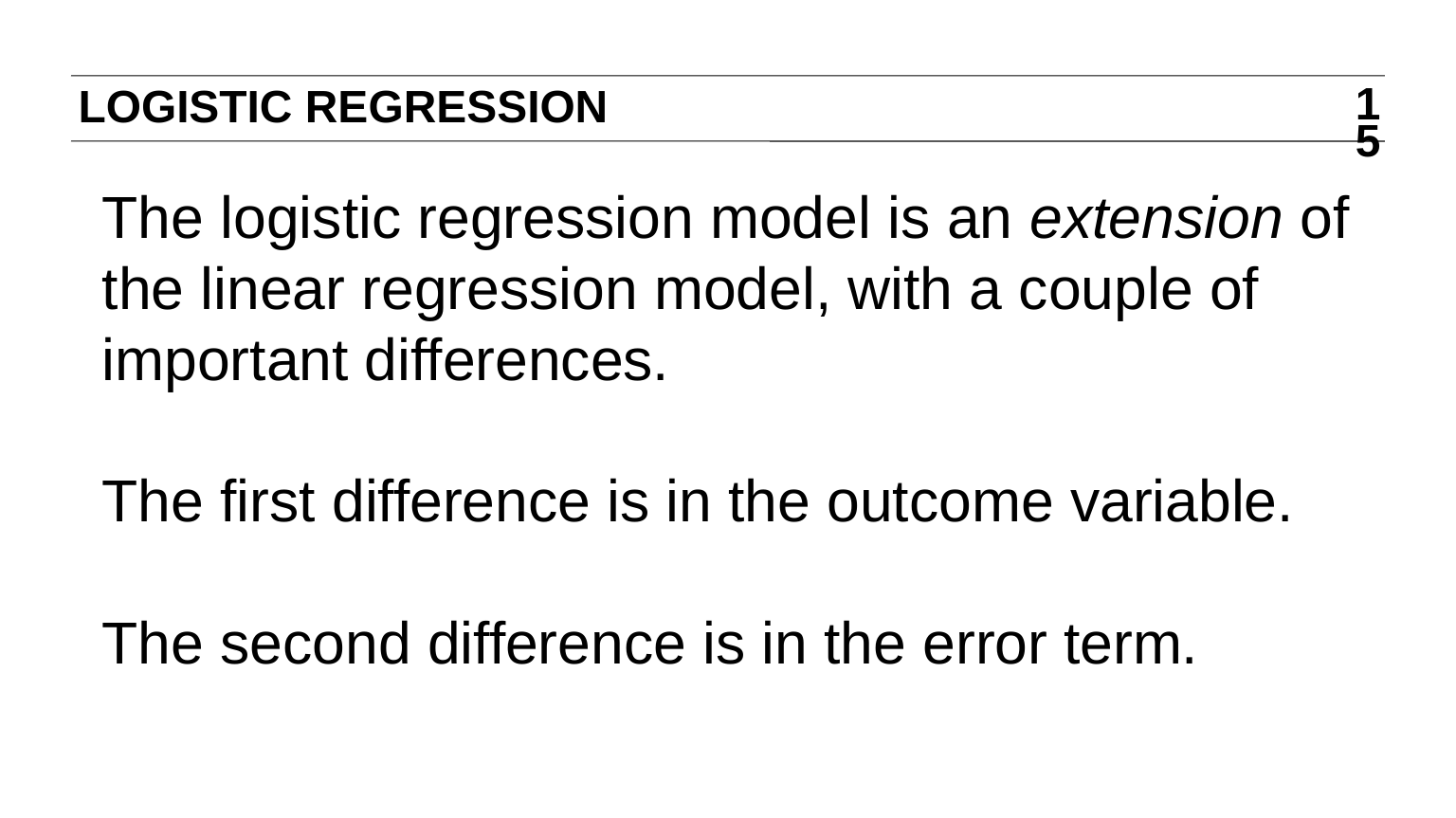

Logistic regression
15
The logistic regression model is an extension of the linear regression model, with a couple of important differences.

The first difference is in the outcome variable.

The second difference is in the error term.